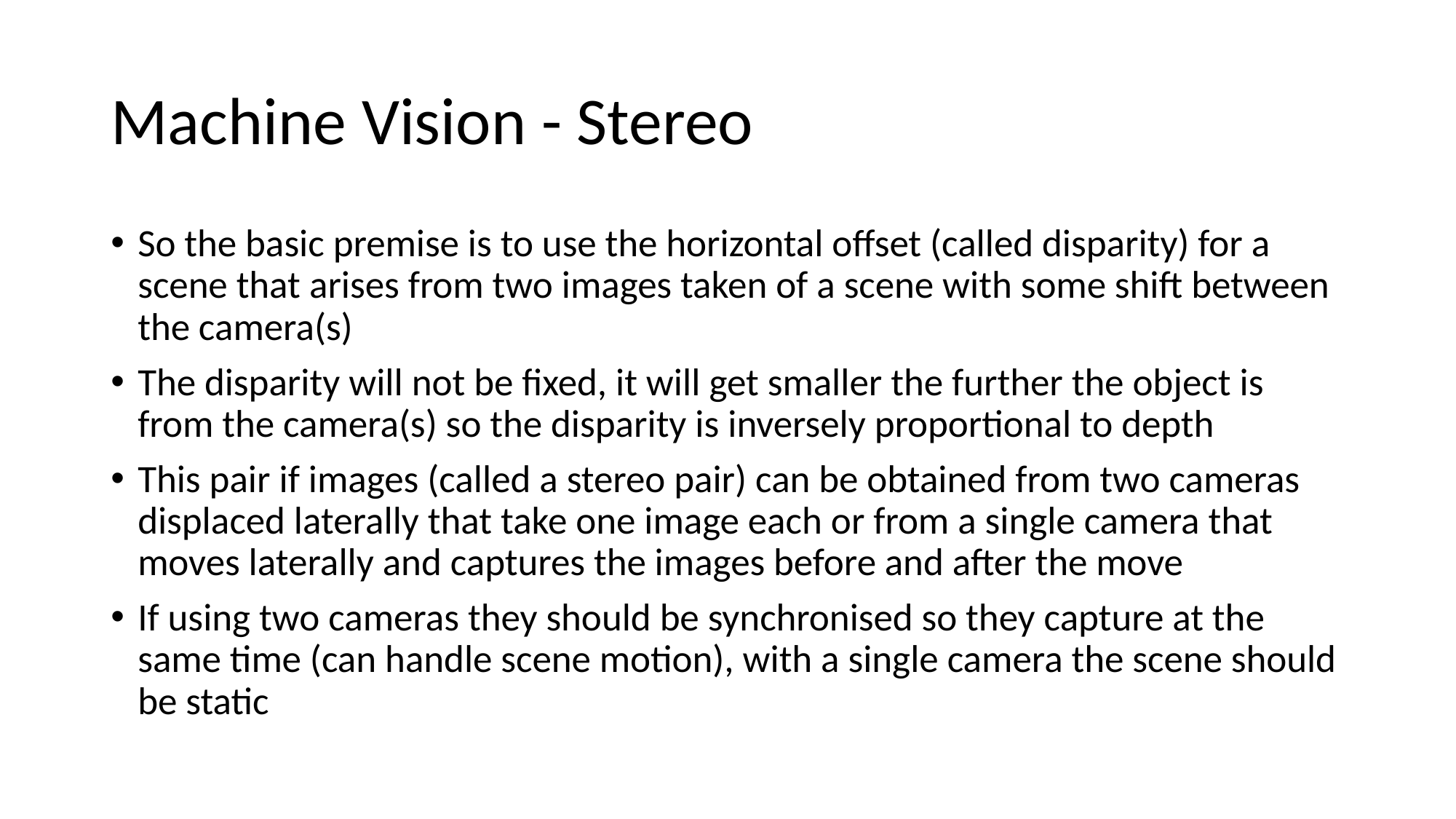

# Machine Vision - Stereo
So the basic premise is to use the horizontal offset (called disparity) for a scene that arises from two images taken of a scene with some shift between the camera(s)
The disparity will not be fixed, it will get smaller the further the object is from the camera(s) so the disparity is inversely proportional to depth
This pair if images (called a stereo pair) can be obtained from two cameras displaced laterally that take one image each or from a single camera that moves laterally and captures the images before and after the move
If using two cameras they should be synchronised so they capture at the same time (can handle scene motion), with a single camera the scene should be static